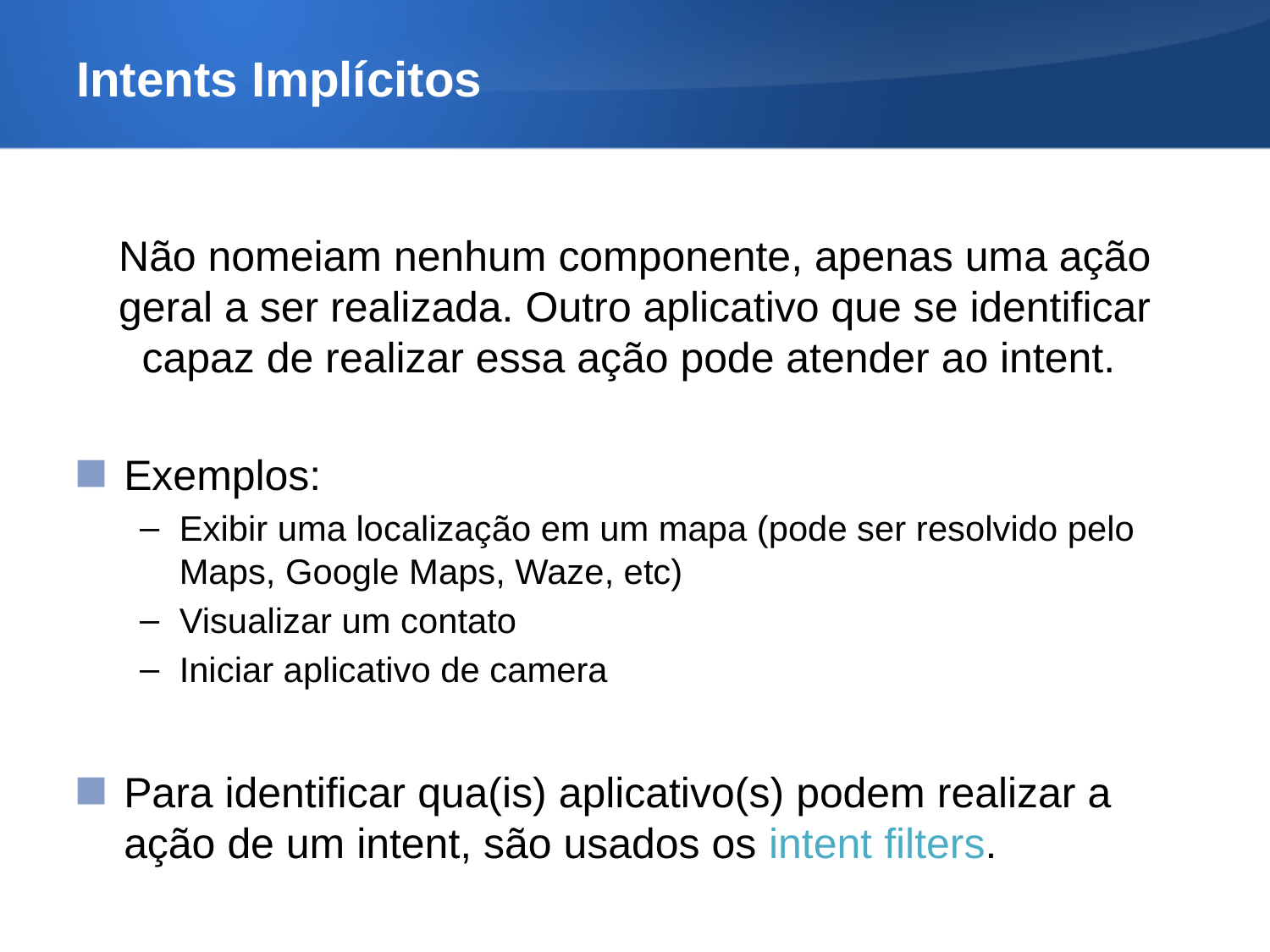

# Intents Implícitos
Não nomeiam nenhum componente, apenas uma ação geral a ser realizada. Outro aplicativo que se identificar capaz de realizar essa ação pode atender ao intent.

Exemplos:
Exibir uma localização em um mapa (pode ser resolvido pelo Maps, Google Maps, Waze, etc)
Visualizar um contato
Iniciar aplicativo de camera

Para identificar qua(is) aplicativo(s) podem realizar a ação de um intent, são usados os intent filters.